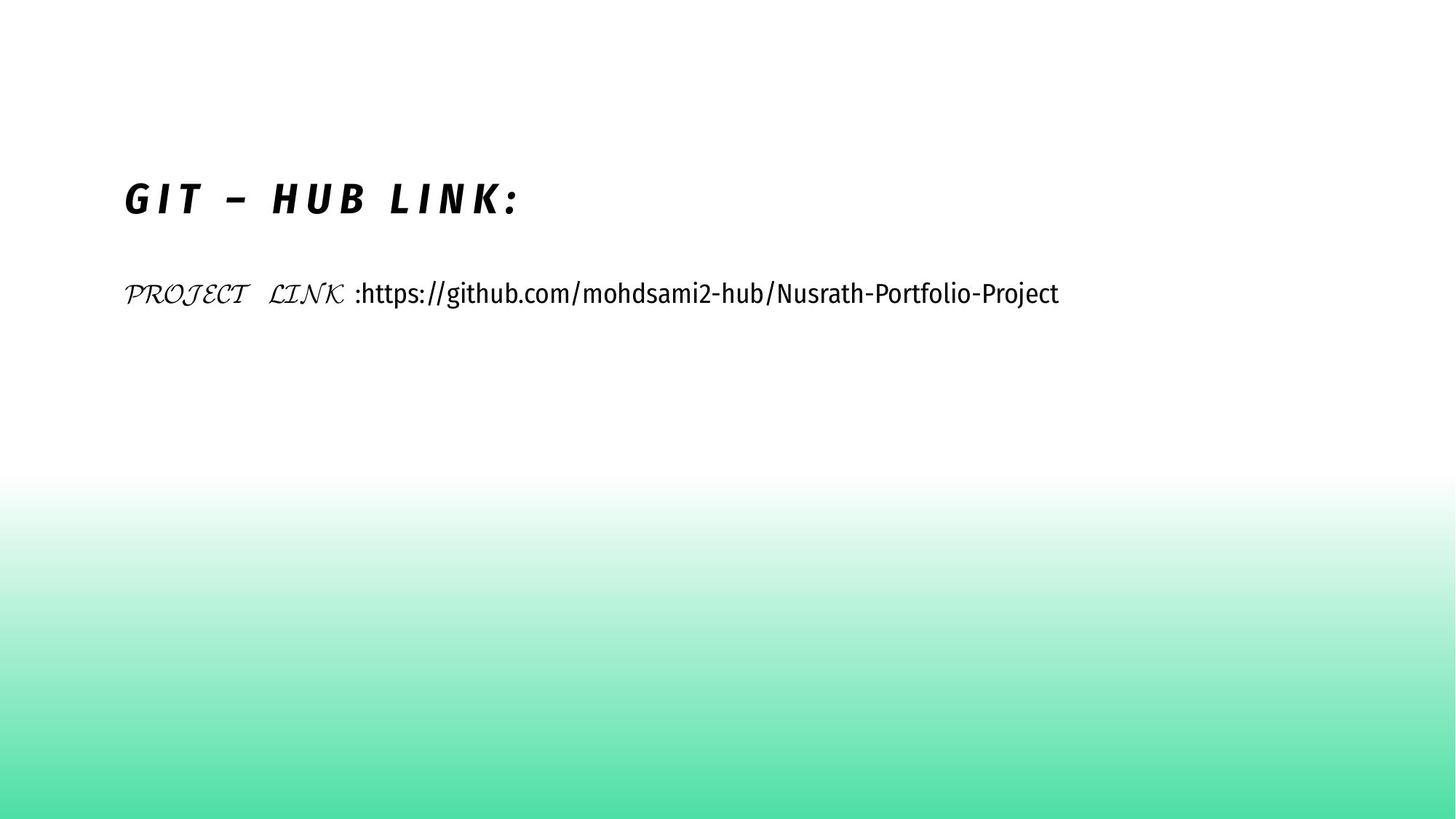

# GIT – HUB LINK:
𝓟𝓡𝓞𝓙𝓔𝓒𝓣   𝓛𝓘𝓝𝓚  :https://github.com/mohdsami2-hub/Nusrath-Portfolio-Project